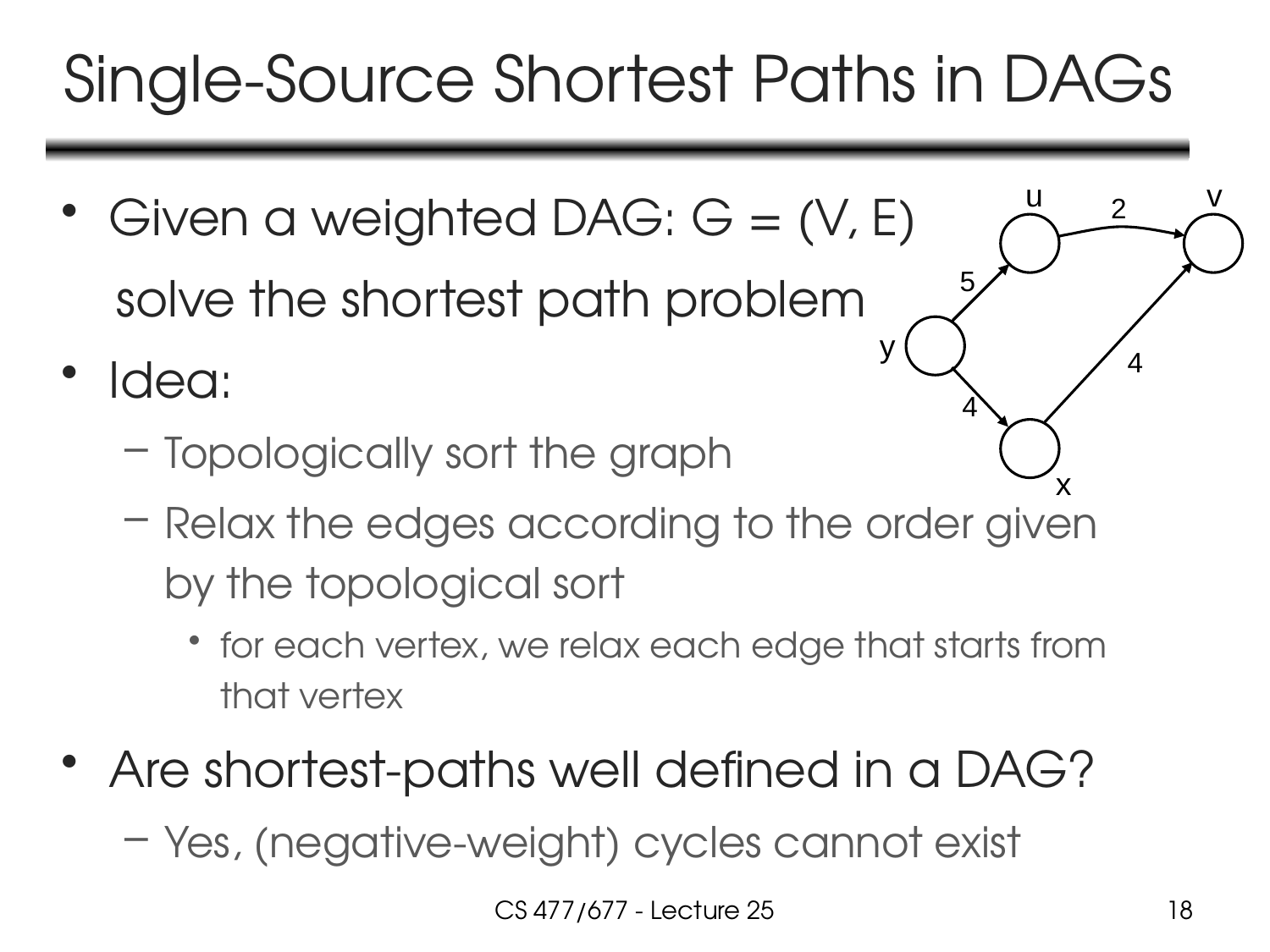

# Single-Source Shortest Paths in DAGs
Given a weighted DAG: G = (V, E)
    solve the shortest path problem
Idea:
Topologically sort the graph
Relax the edges according to the order given by the topological sort
for each vertex, we relax each edge that starts from that vertex
Are shortest-paths well defined in a DAG?
Yes, (negative-weight) cycles cannot exist
u
v
2
6
∞

11

5

y
4

4

x
CS 477/677 - Lecture 25
18